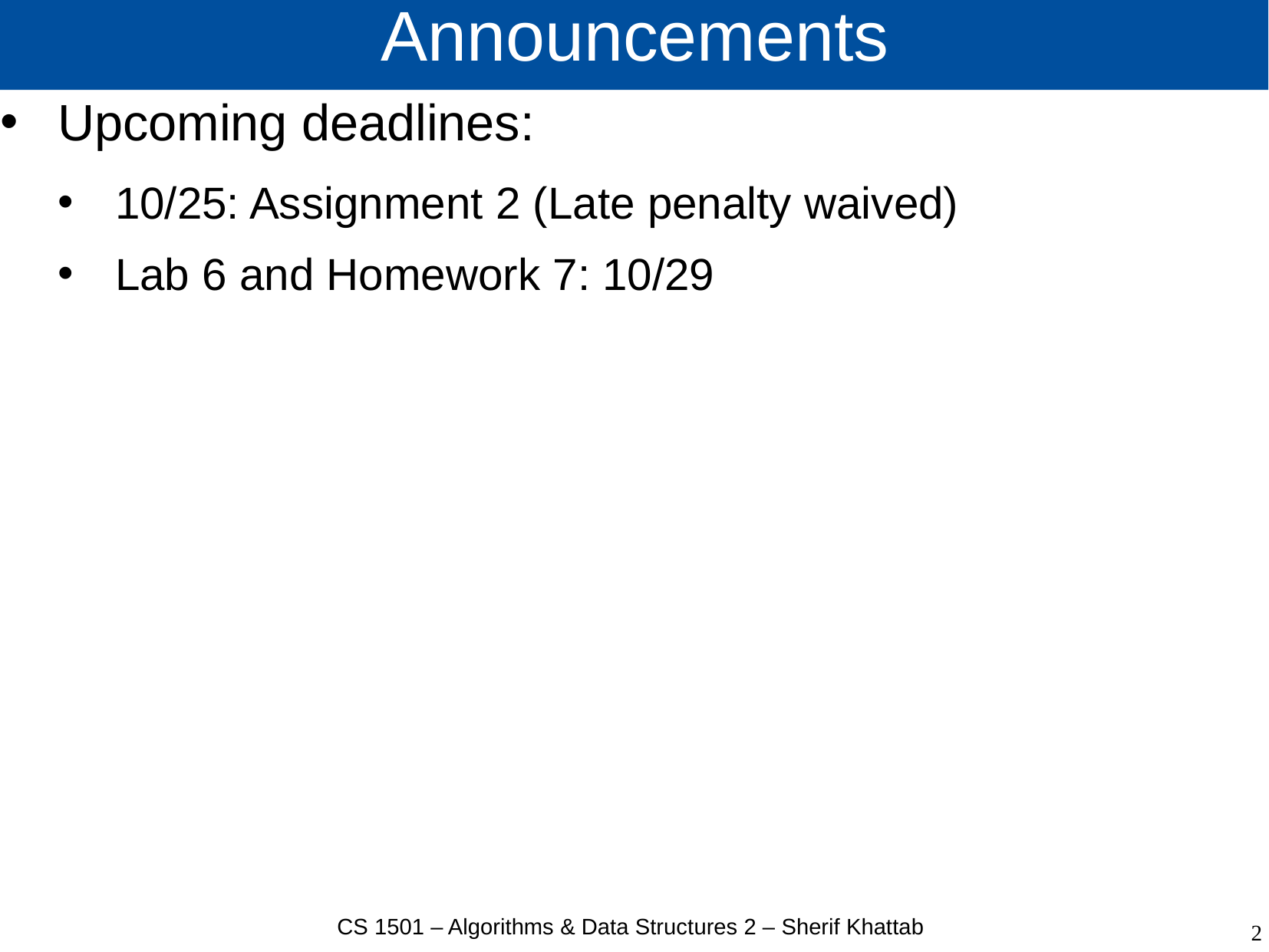

# Announcements
Upcoming deadlines:
10/25: Assignment 2 (Late penalty waived)
Lab 6 and Homework 7: 10/29

CS 1501 – Algorithms & Data Structures 2 – Sherif Khattab
2